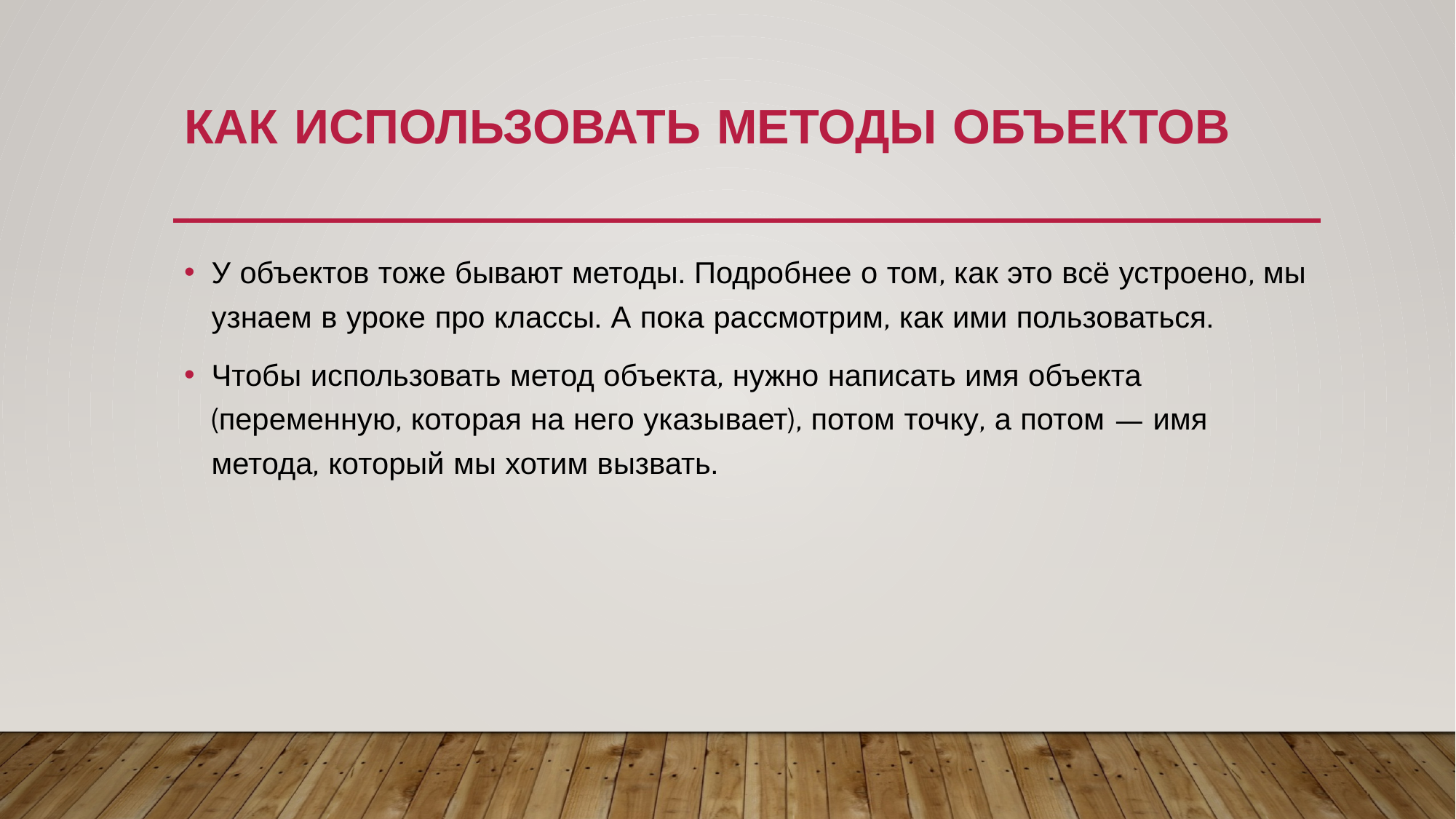

# Как использовать методы объектов
У объектов тоже бывают методы. Подробнее о том, как это всё устроено, мы узнаем в уроке про классы. А пока рассмотрим, как ими пользоваться.
Чтобы использовать метод объекта, нужно написать имя объекта (переменную, которая на него указывает), потом точку, а потом — имя метода, который мы хотим вызвать.